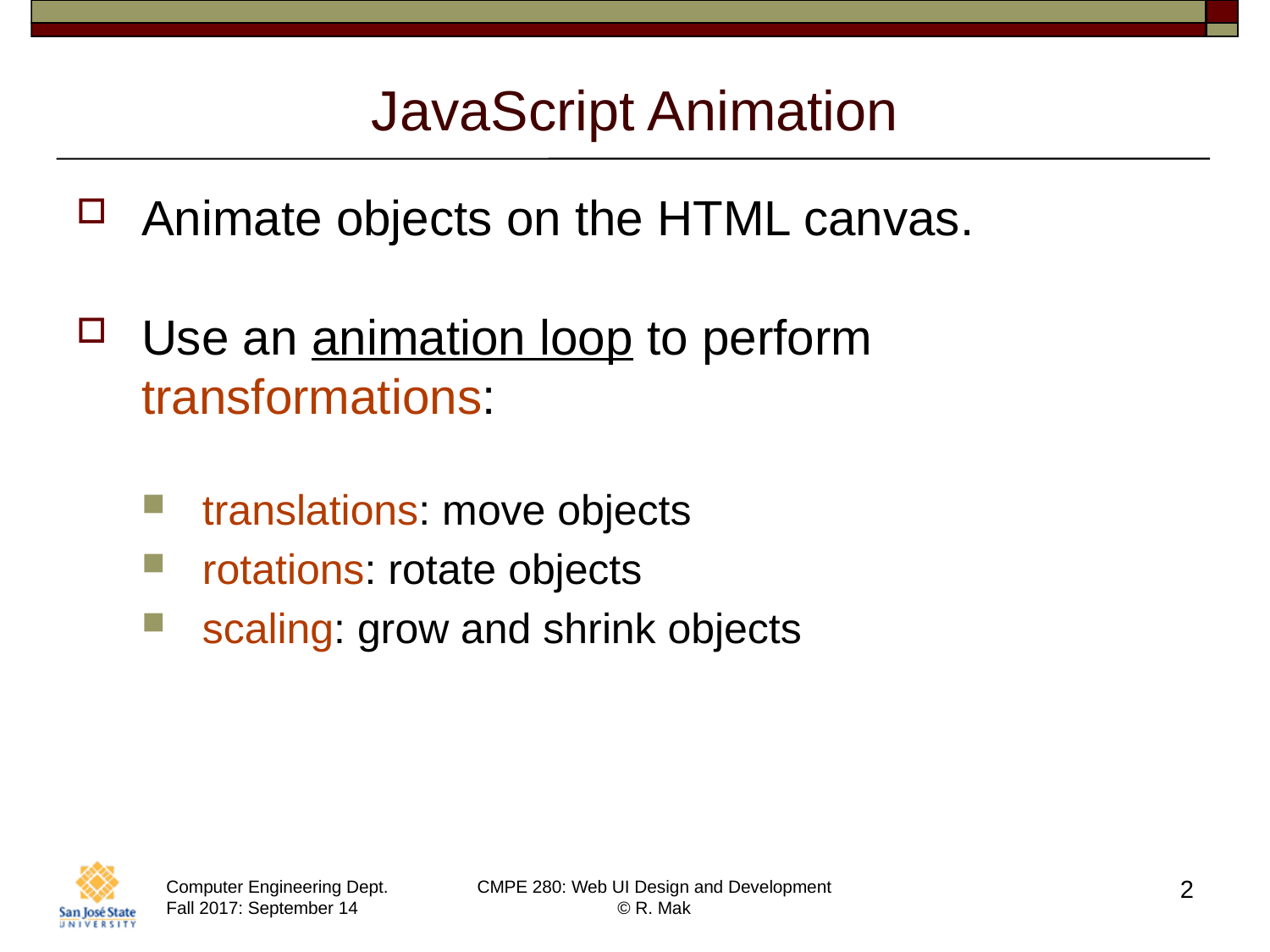

# JavaScript Animation
Animate objects on the HTML canvas.

Use an animation loop to perform transformations:

translations: move objects
rotations: rotate objects
scaling: grow and shrink objects
2